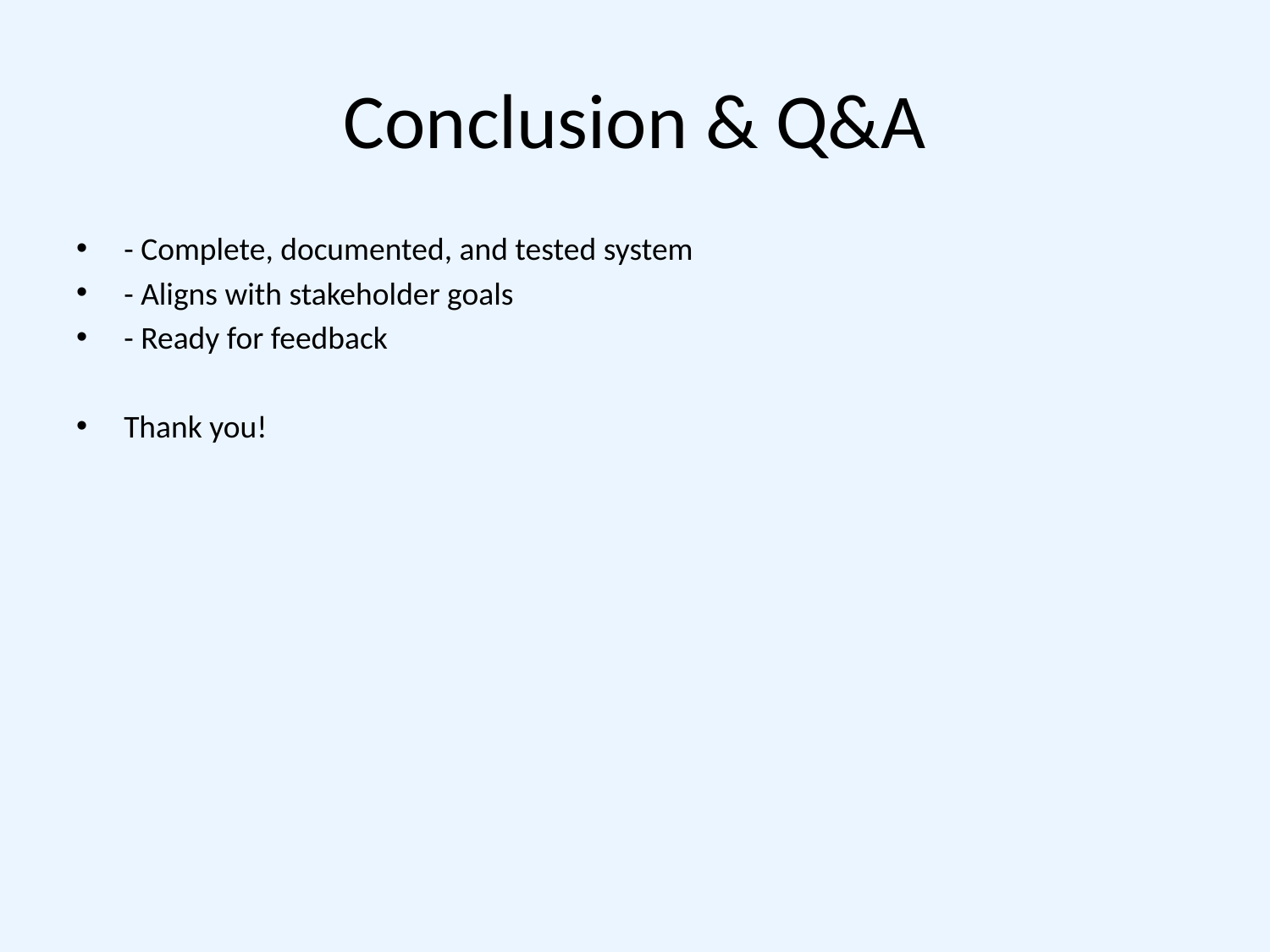

# Conclusion & Q&A
- Complete, documented, and tested system
- Aligns with stakeholder goals
- Ready for feedback

Thank you!